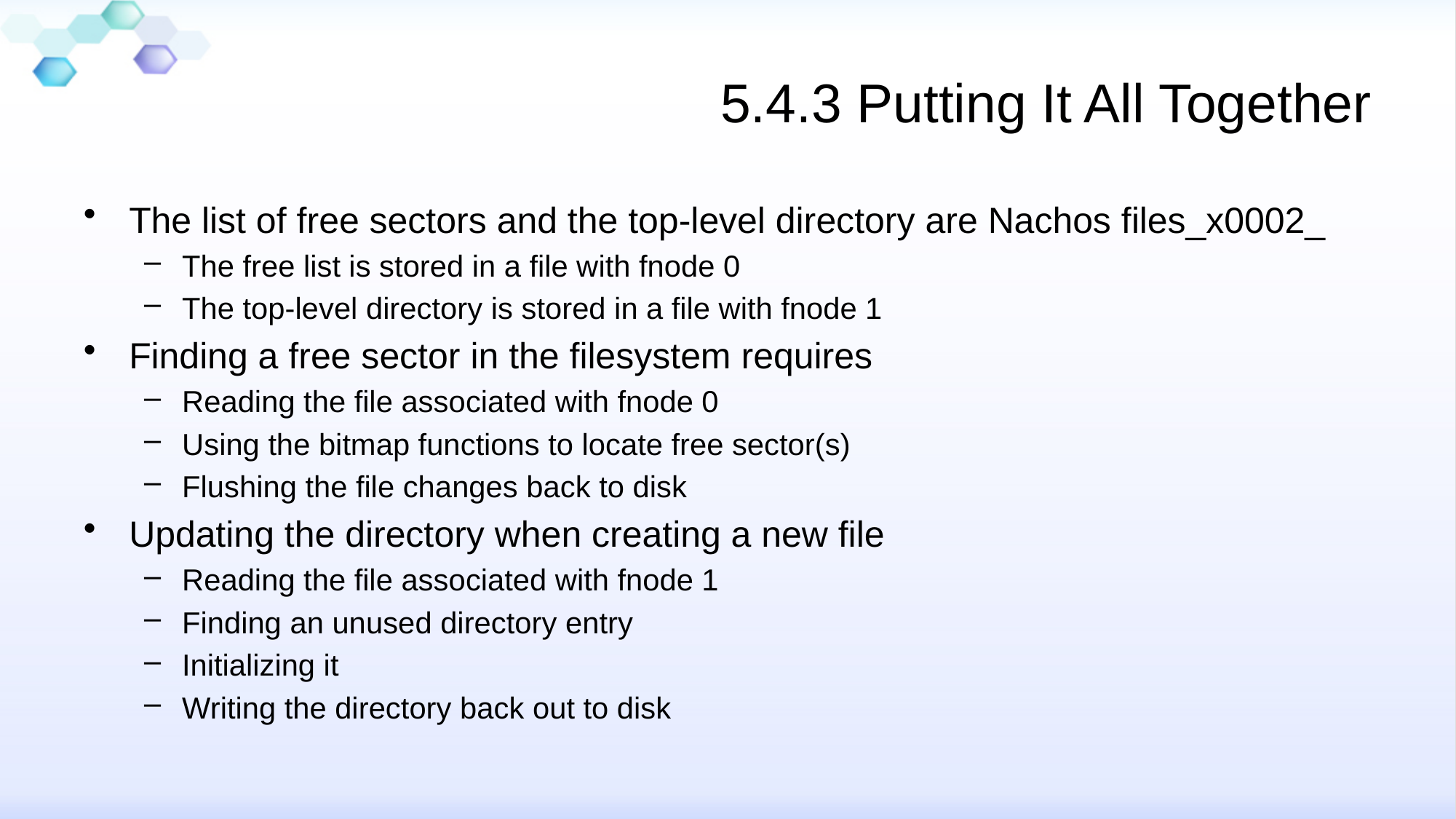

# 5.4.3 Putting It All Together
The list of free sectors and the top-level directory are Nachos files_x0002_
The free list is stored in a file with fnode 0
The top-level directory is stored in a file with fnode 1
Finding a free sector in the filesystem requires
Reading the file associated with fnode 0
Using the bitmap functions to locate free sector(s)
Flushing the file changes back to disk
Updating the directory when creating a new file
Reading the file associated with fnode 1
Finding an unused directory entry
Initializing it
Writing the directory back out to disk